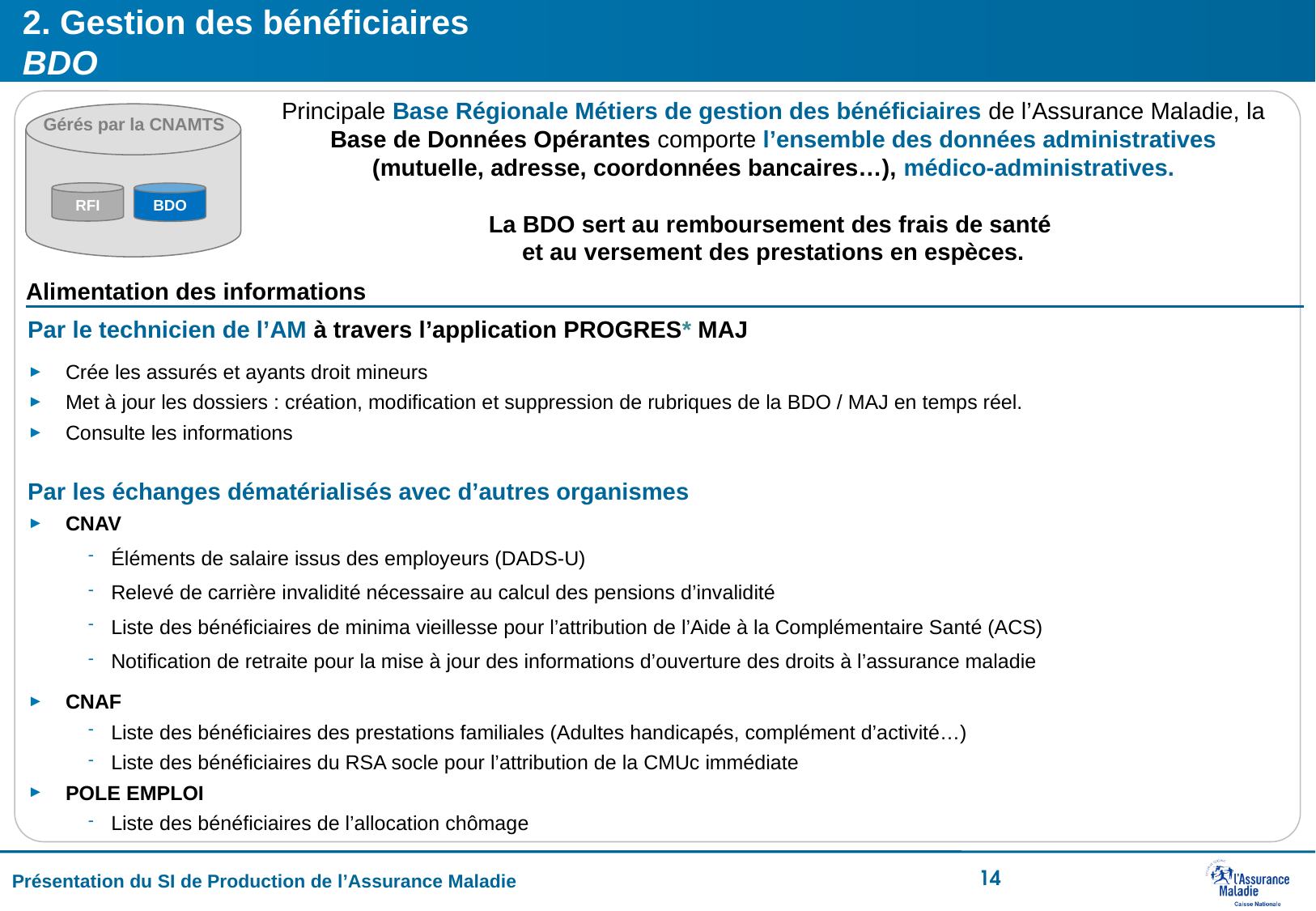

# 2. Gestion des bénéficiaires BDO

BDO
Gérés par la CNAMTS
Principale Base Régionale Métiers de gestion des bénéficiaires de l’Assurance Maladie, la Base de Données Opérantes comporte l’ensemble des données administratives (mutuelle, adresse, coordonnées bancaires…), médico-administratives.

La BDO sert au remboursement des frais de santé
et au versement des prestations en espèces.
RFI
Alimentation des informations
Par le technicien de l’AM à travers l’application PROGRES* MAJ
Crée les assurés et ayants droit mineurs
Met à jour les dossiers : création, modification et suppression de rubriques de la BDO / MAJ en temps réel.
Consulte les informations

Par les échanges dématérialisés avec d’autres organismes
CNAV
Éléments de salaire issus des employeurs (DADS-U)
Relevé de carrière invalidité nécessaire au calcul des pensions d’invalidité
Liste des bénéficiaires de minima vieillesse pour l’attribution de l’Aide à la Complémentaire Santé (ACS)
Notification de retraite pour la mise à jour des informations d’ouverture des droits à l’assurance maladie
CNAF
Liste des bénéficiaires des prestations familiales (Adultes handicapés, complément d’activité…)
Liste des bénéficiaires du RSA socle pour l’attribution de la CMUc immédiate
POLE EMPLOI
Liste des bénéficiaires de l’allocation chômage